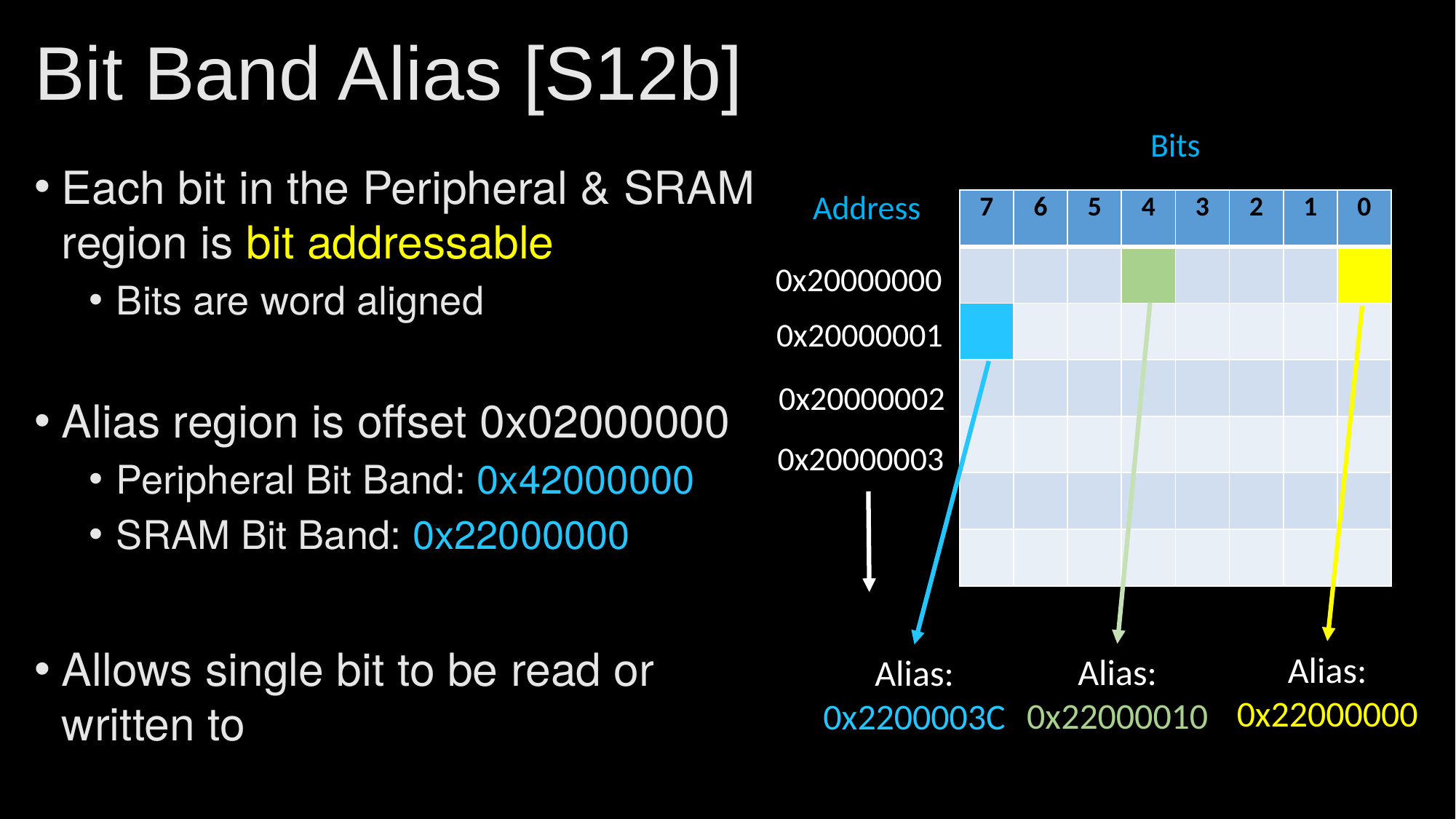

# Bit Band Alias [S12b]
Bits
Each bit in the Peripheral & SRAM region is bit addressable
Bits are word aligned

Alias region is offset 0x02000000
Peripheral Bit Band: 0x42000000
SRAM Bit Band: 0x22000000

Allows single bit to be read or written to

Address
| 7 | 6 | 5 | 4 | 3 | 2 | 1 | 0 |
| --- | --- | --- | --- | --- | --- | --- | --- |
|  |  |  |  |  |  |  |  |
|  |  |  |  |  |  |  |  |
|  |  |  |  |  |  |  |  |
|  |  |  |  |  |  |  |  |
|  |  |  |  |  |  |  |  |
|  |  |  |  |  |  |  |  |
0x20000000
0x20000001
0x20000002
0x20000003
Alias: 0x22000000
Alias: 0x22000010
Alias: 0x2200003C